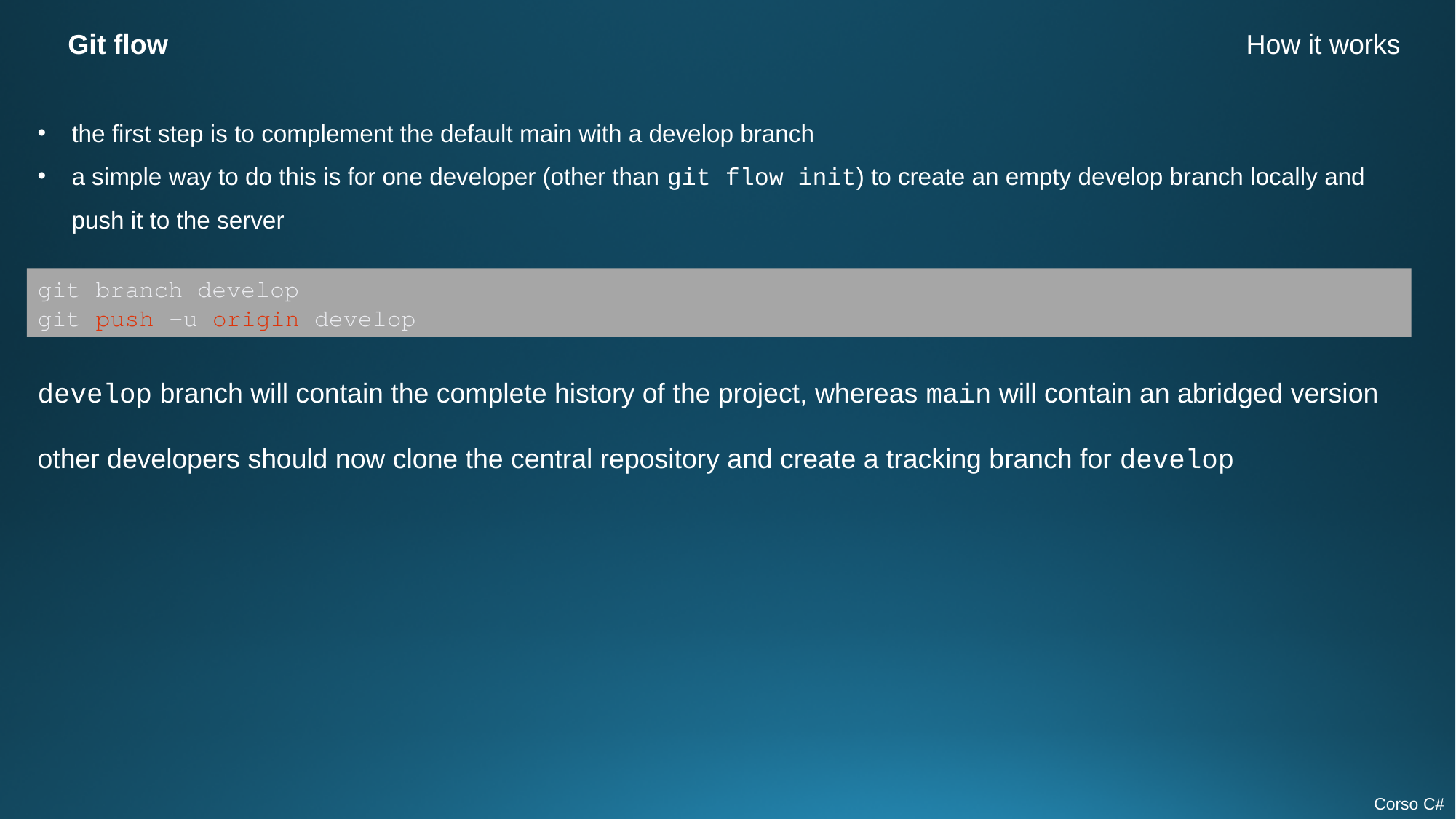

Git flow
How it works
the first step is to complement the default main with a develop branch
a simple way to do this is for one developer (other than git flow init) to create an empty develop branch locally and push it to the server
git branch develop
git push -u origin develop
develop branch will contain the complete history of the project, whereas main will contain an abridged version

other developers should now clone the central repository and create a tracking branch for develop
Corso C#